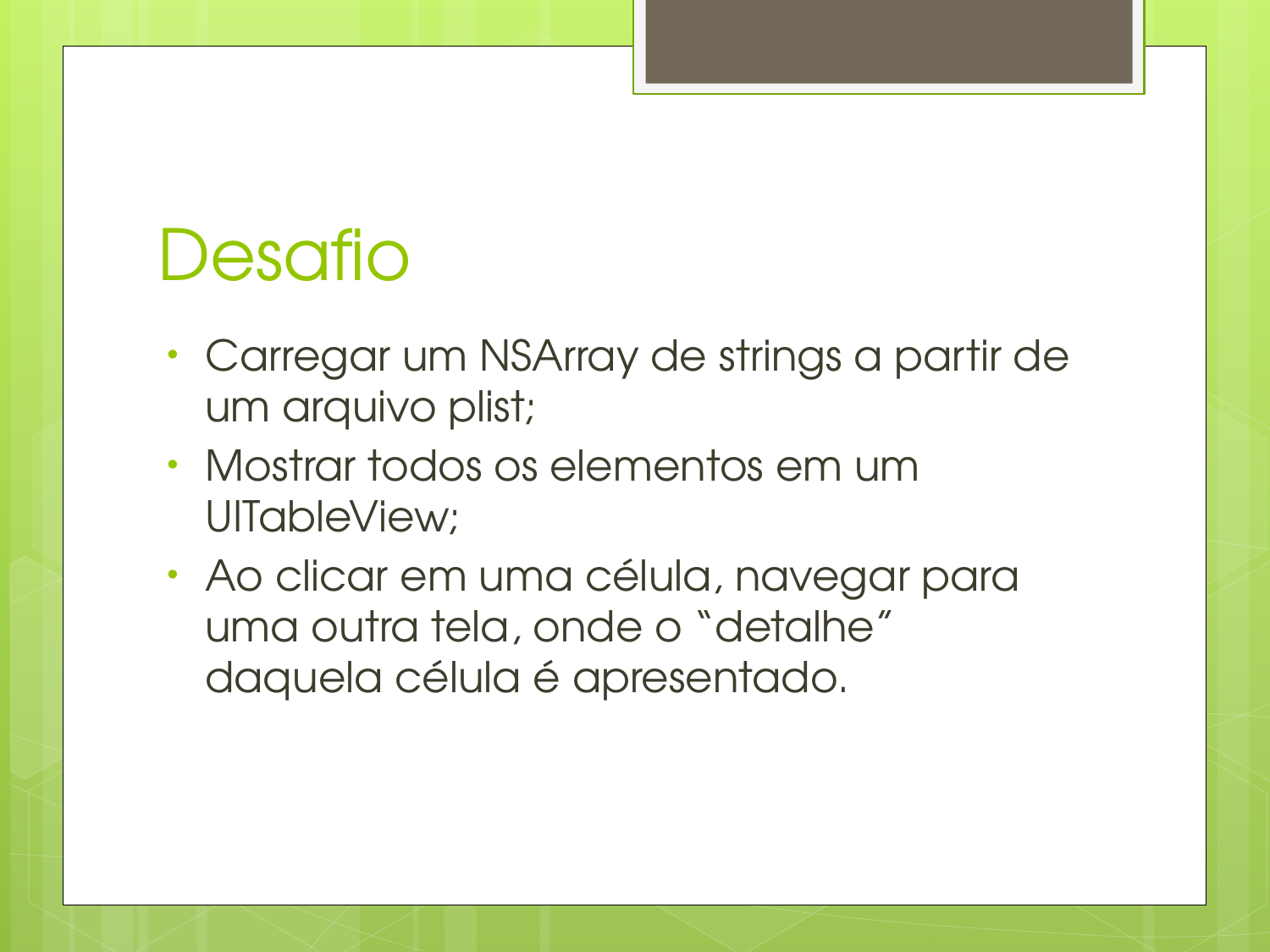

# Desafio
Carregar um NSArray de strings a partir de um arquivo plist;
Mostrar todos os elementos em um UITableView;
Ao clicar em uma célula, navegar para uma outra tela, onde o “detalhe” daquela célula é apresentado.